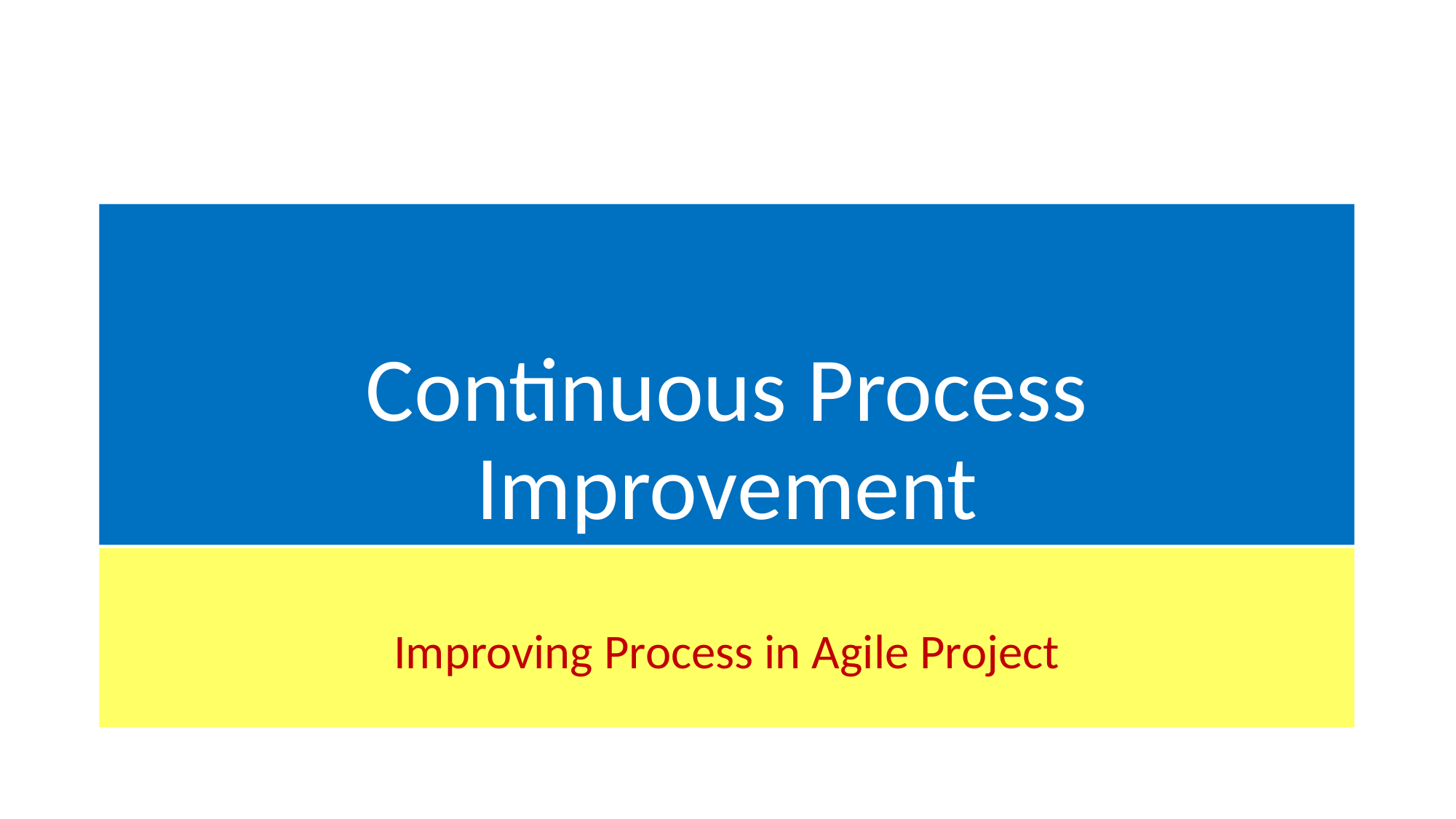

# Continuous Process Improvement

Improving Process in Agile Project